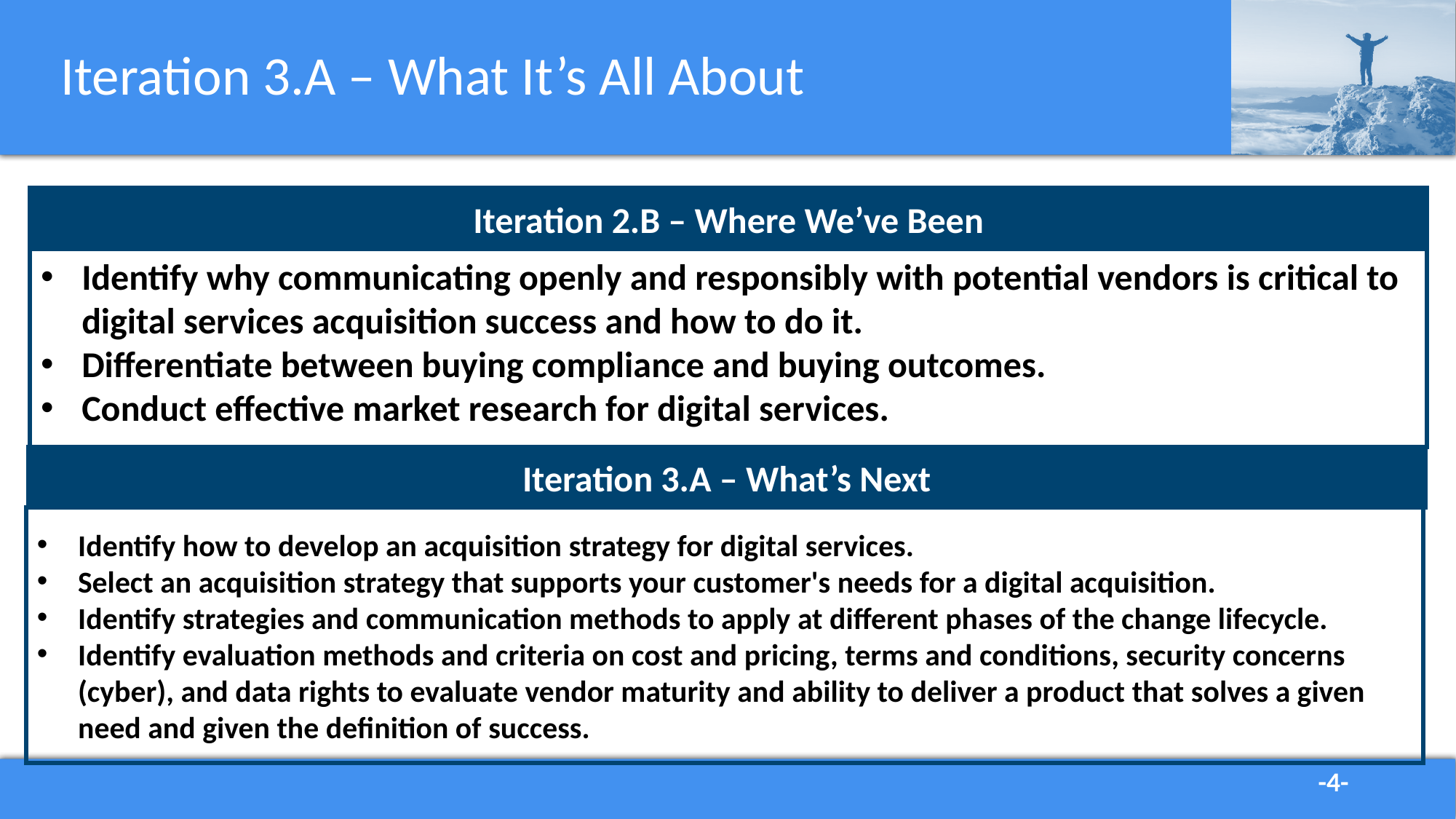

# Iteration 3.A – What It’s All About
Iteration 2.B – Where We’ve Been
Identify why communicating openly and responsibly with potential vendors is critical to digital services acquisition success and how to do it.
Differentiate between buying compliance and buying outcomes.
Conduct effective market research for digital services.
Iteration 3.A – What’s Next
Identify how to develop an acquisition strategy for digital services.
Select an acquisition strategy that supports your customer's needs for a digital acquisition.
Identify strategies and communication methods to apply at different phases of the change lifecycle.
Identify evaluation methods and criteria on cost and pricing, terms and conditions, security concerns (cyber), and data rights to evaluate vendor maturity and ability to deliver a product that solves a given need and given the definition of success.